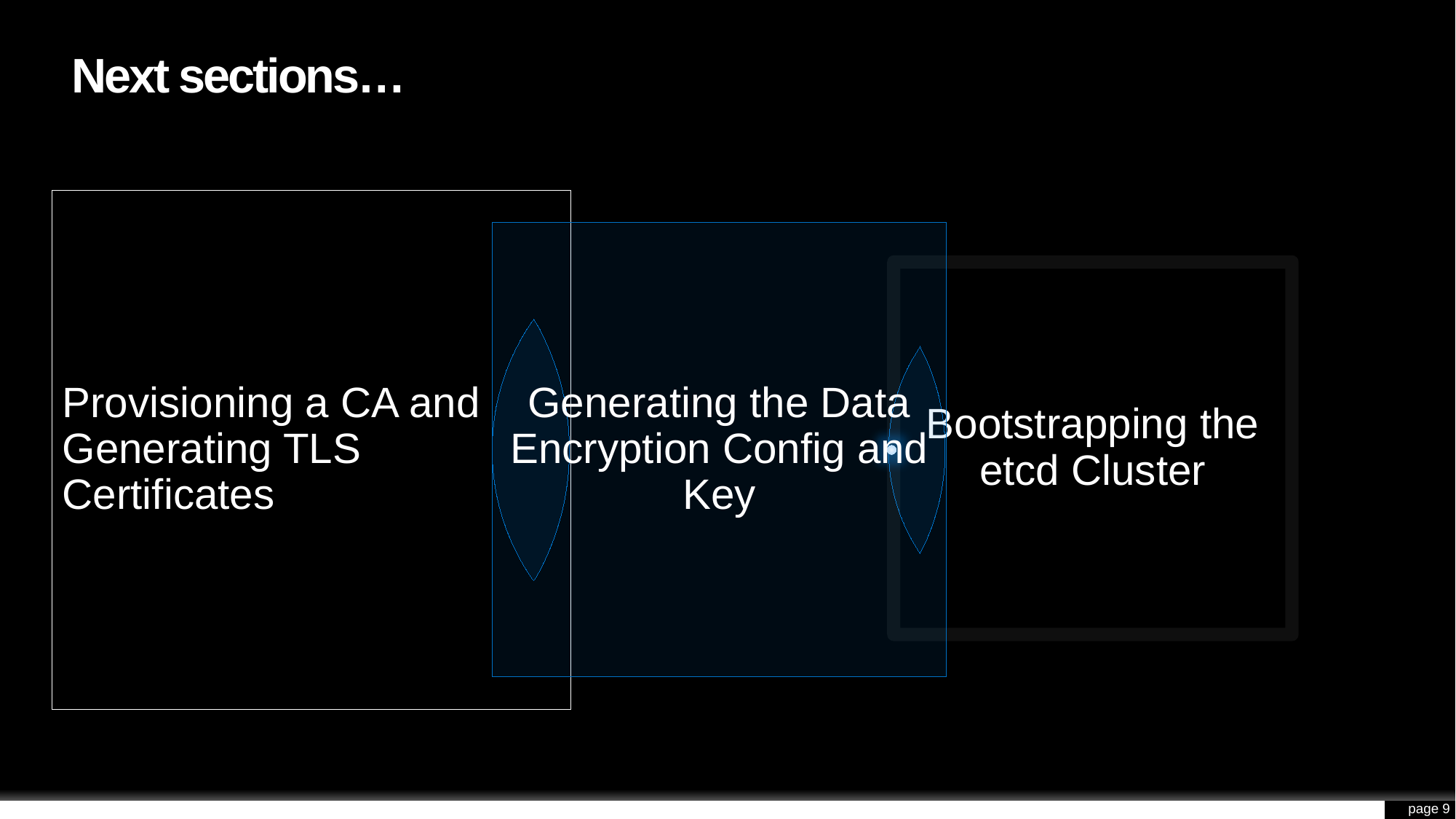

# Next sections…
Provisioning a CA and Generating TLS Certificates
Generating the Data Encryption Config and Key
Bootstrapping the etcd Cluster
page 9